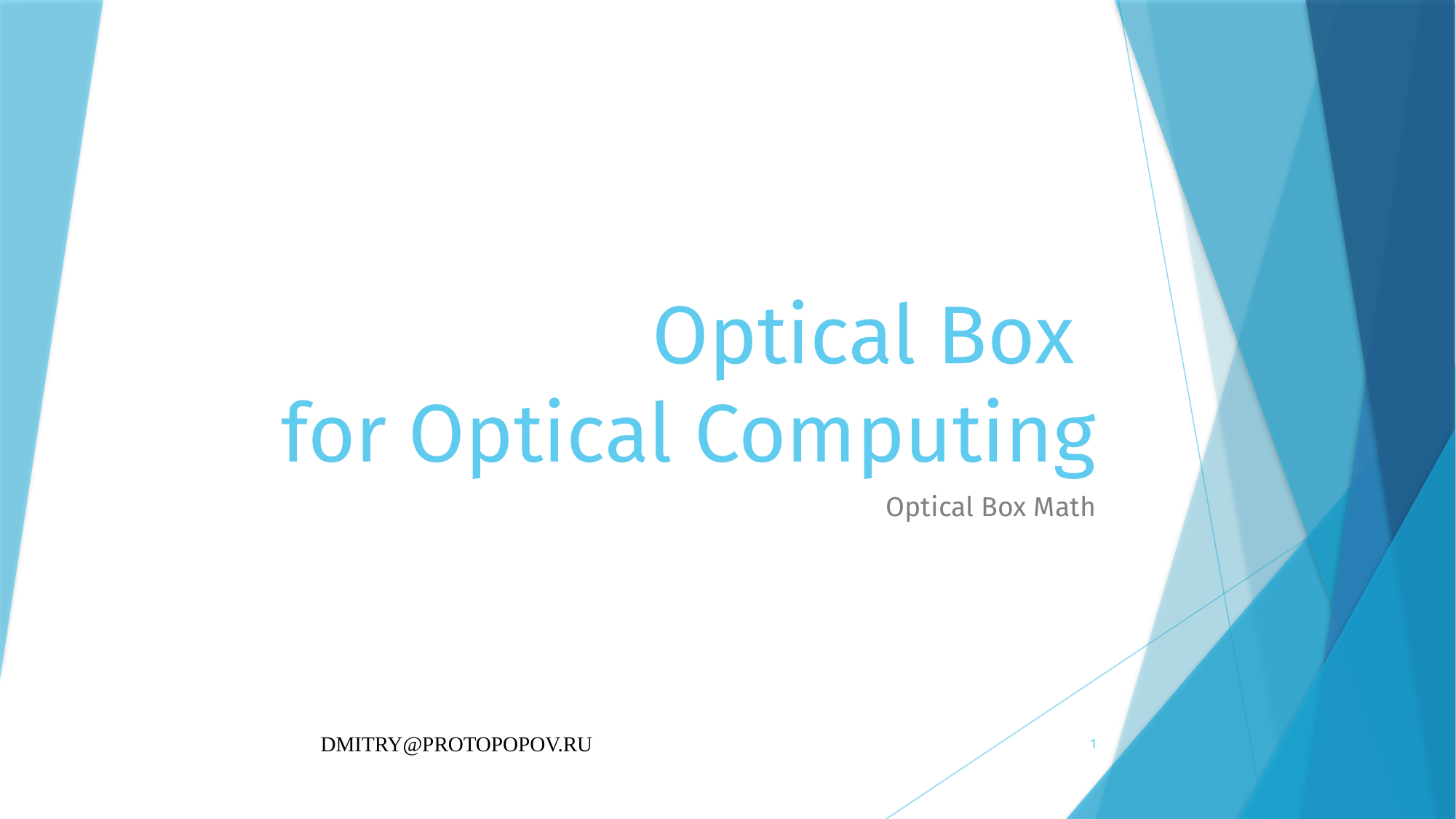

# Optical Box for Optical Computing
Optical Box Math
DMITRY@PROTOPOPOV.RU
1